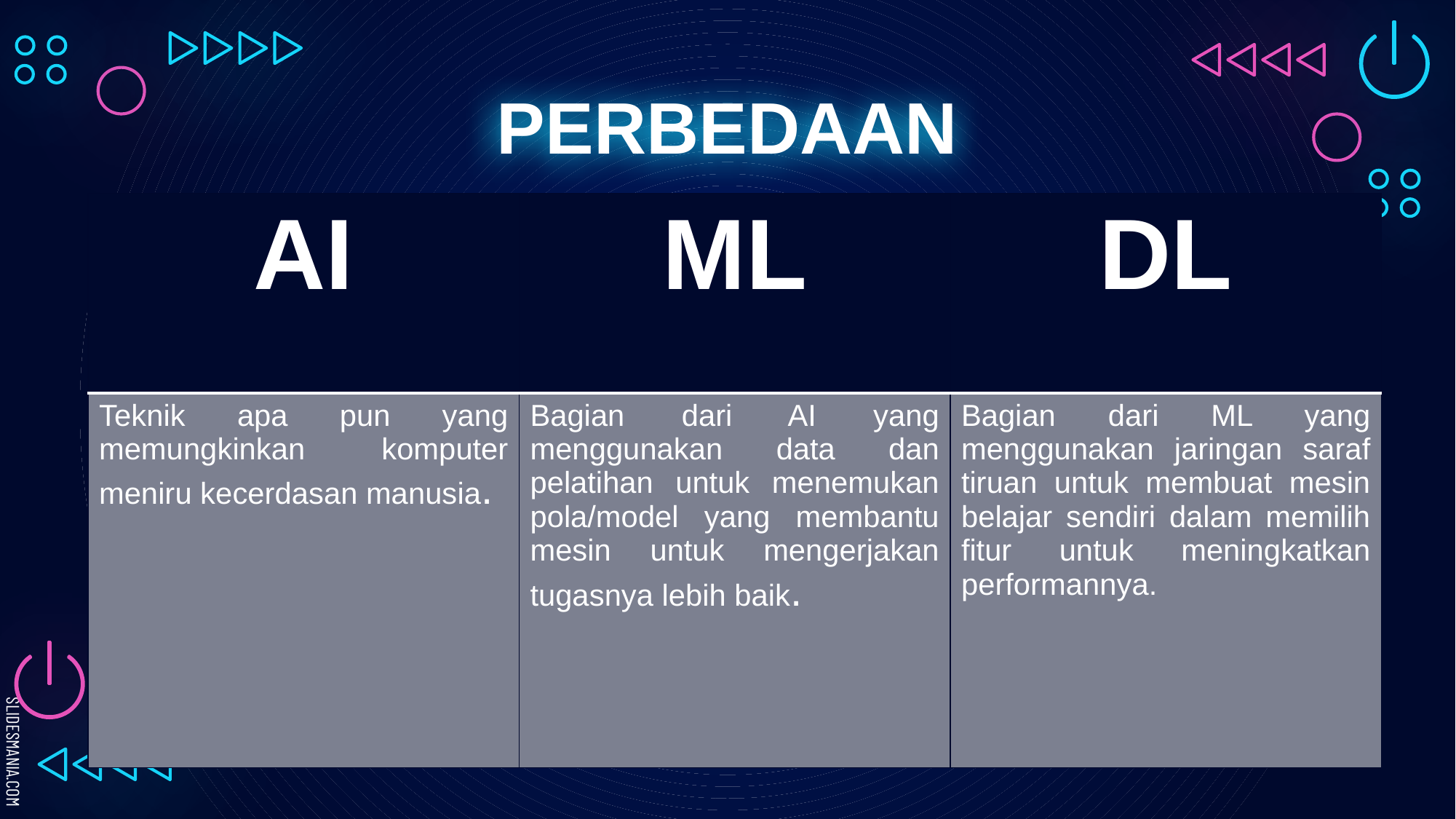

PERBEDAAN
| AI | ML | DL |
| --- | --- | --- |
| Teknik apa pun yang memungkinkan komputer meniru kecerdasan manusia. | Bagian dari AI yang menggunakan data dan pelatihan untuk menemukan pola/model yang membantu mesin untuk mengerjakan tugasnya lebih baik. | Bagian dari ML yang menggunakan jaringan saraf tiruan untuk membuat mesin belajar sendiri dalam memilih fitur untuk meningkatkan performannya. |